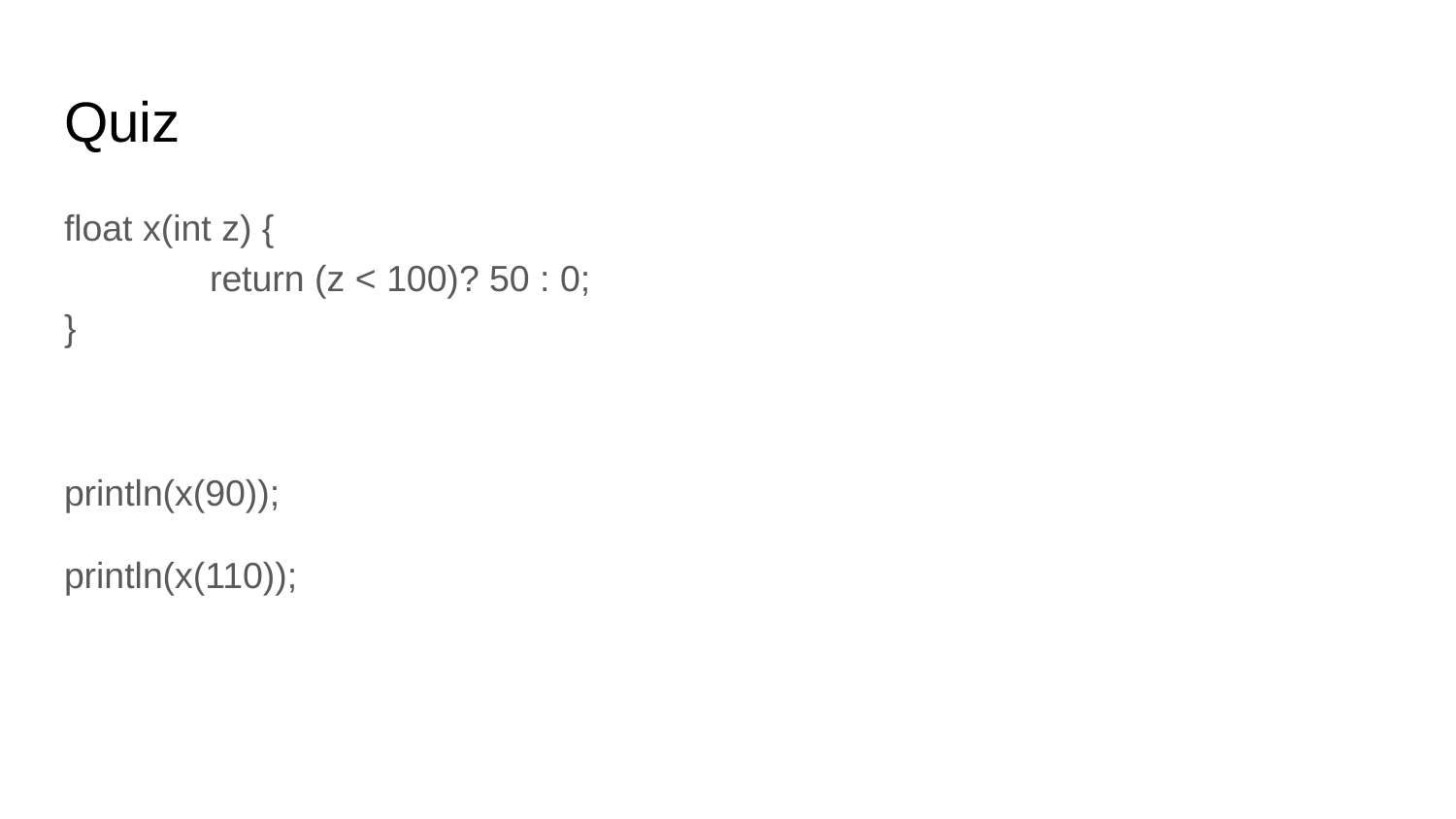

# Quiz
float x(int z) {
	return (z < 100)? 50 : 0;
}

println(x(90));
println(x(110));